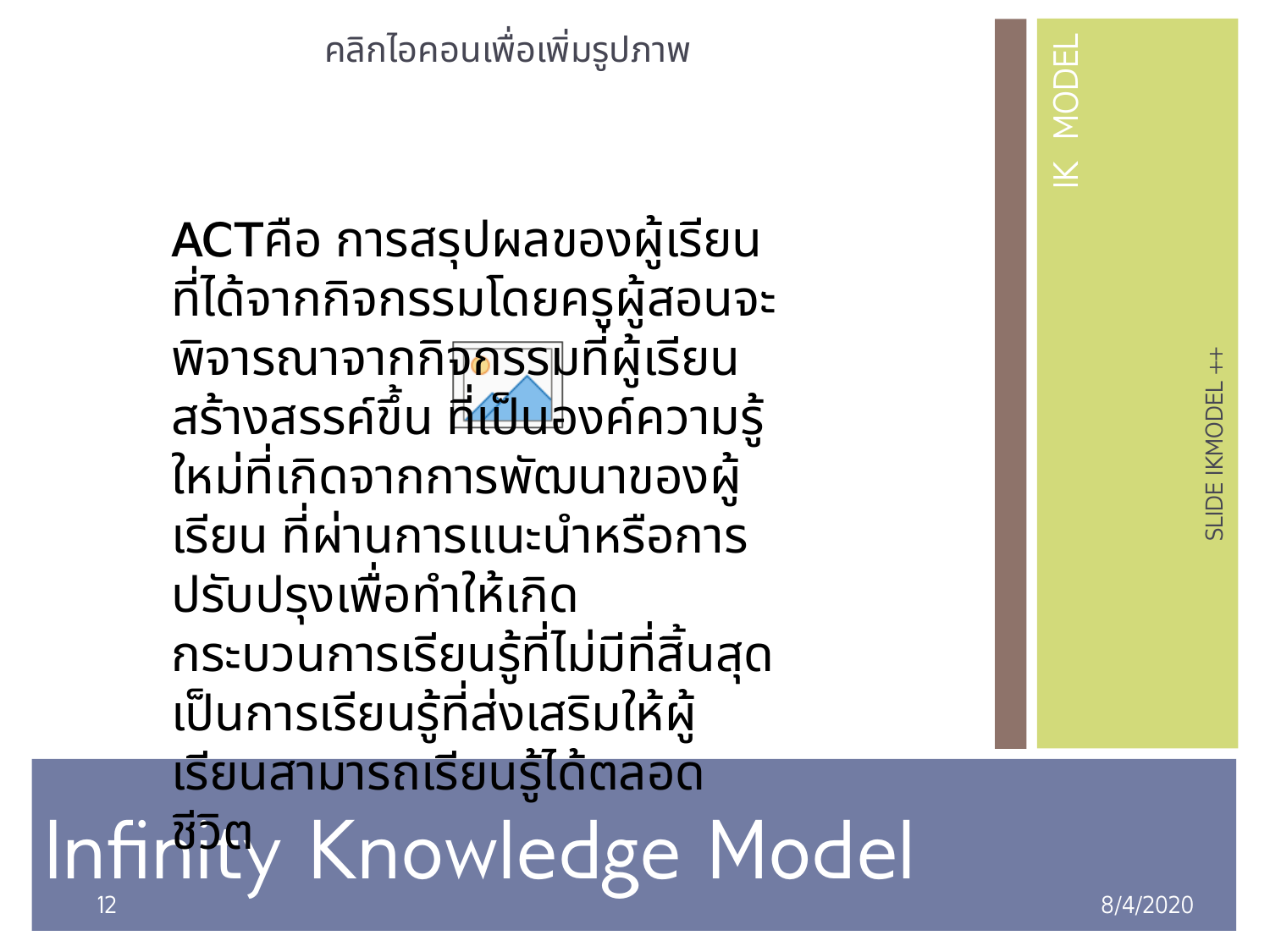

ACTคือ การสรุปผลของผู้เรียนที่ได้จากกิจกรรมโดยครูผู้สอนจะพิจารณาจากกิจกรรมที่ผู้เรียนสร้างสรรค์ขึ้น ที่เป็นองค์ความรู้ใหม่ที่เกิดจากการพัฒนาของผู้เรียน ที่ผ่านการแนะนำหรือการปรับปรุงเพื่อทำให้เกิดกระบวนการเรียนรู้ที่ไม่มีที่สิ้นสุด เป็นการเรียนรู้ที่ส่งเสริมให้ผู้เรียนสามารถเรียนรู้ได้ตลอดชีวิต
IK  MODEL

SLIDE IKMODEL ++
Infinity Knowledge Model
12
8/4/2020